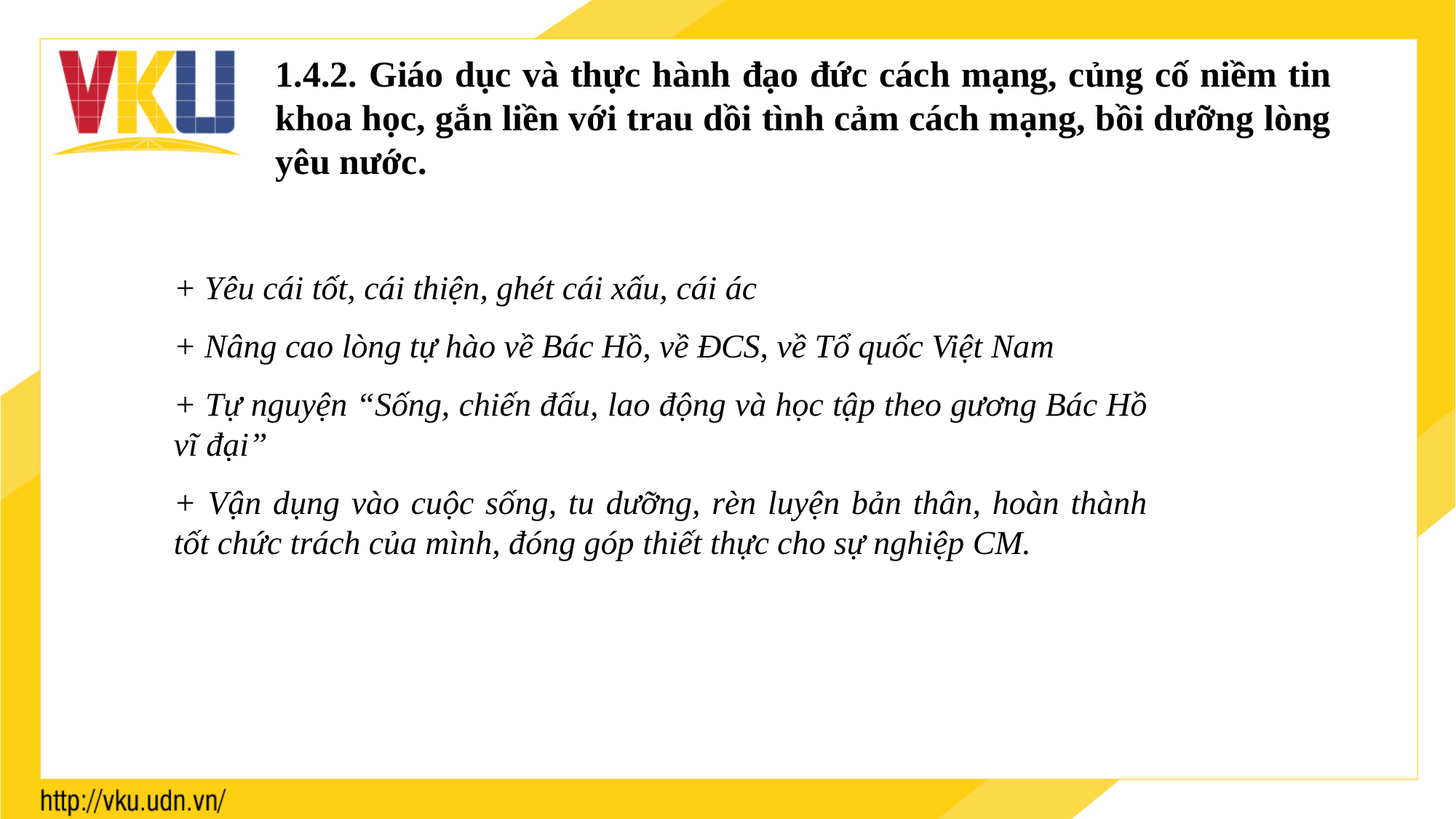

1.4.2. Giáo dục và thực hành đạo đức cách mạng, củng cố niềm tin khoa học, gắn liền với trau dồi tình cảm cách mạng, bồi dưỡng lòng yêu nước.
+ Yêu cái tốt, cái thiện, ghét cái xấu, cái ác
+ Nâng cao lòng tự hào về Bác Hồ, về ĐCS, về Tổ quốc Việt Nam
+ Tự nguyện “Sống, chiến đấu, lao động và học tập theo gương Bác Hồ vĩ đại”
+ Vận dụng vào cuộc sống, tu dưỡng, rèn luyện bản thân, hoàn thành tốt chức trách của mình, đóng góp thiết thực cho sự nghiệp CM.